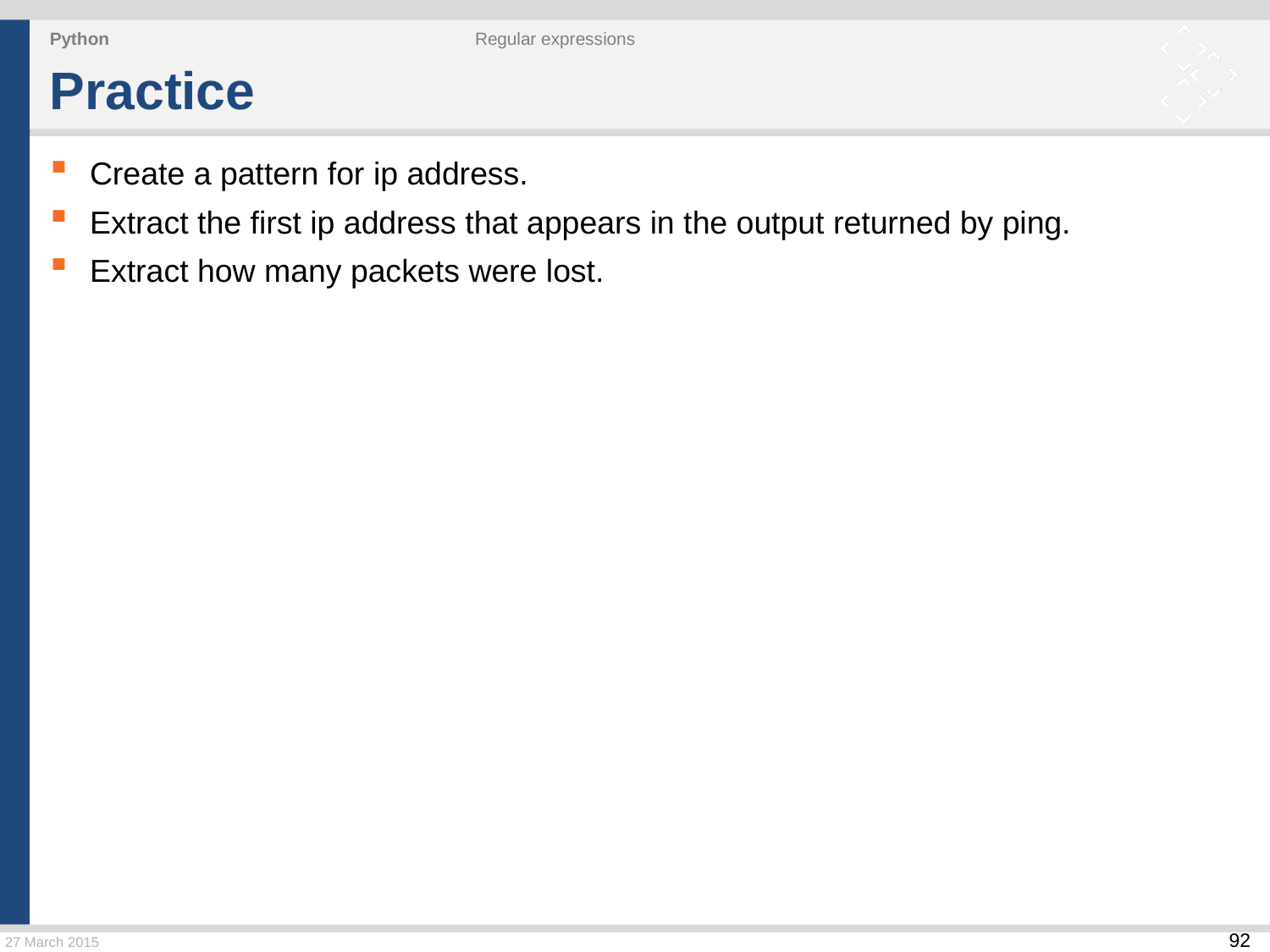

Python
Regular expressions
Practice
Create a pattern for ip address.
Extract the first ip address that appears in the output returned by ping.
Extract how many packets were lost.
27 March 2015